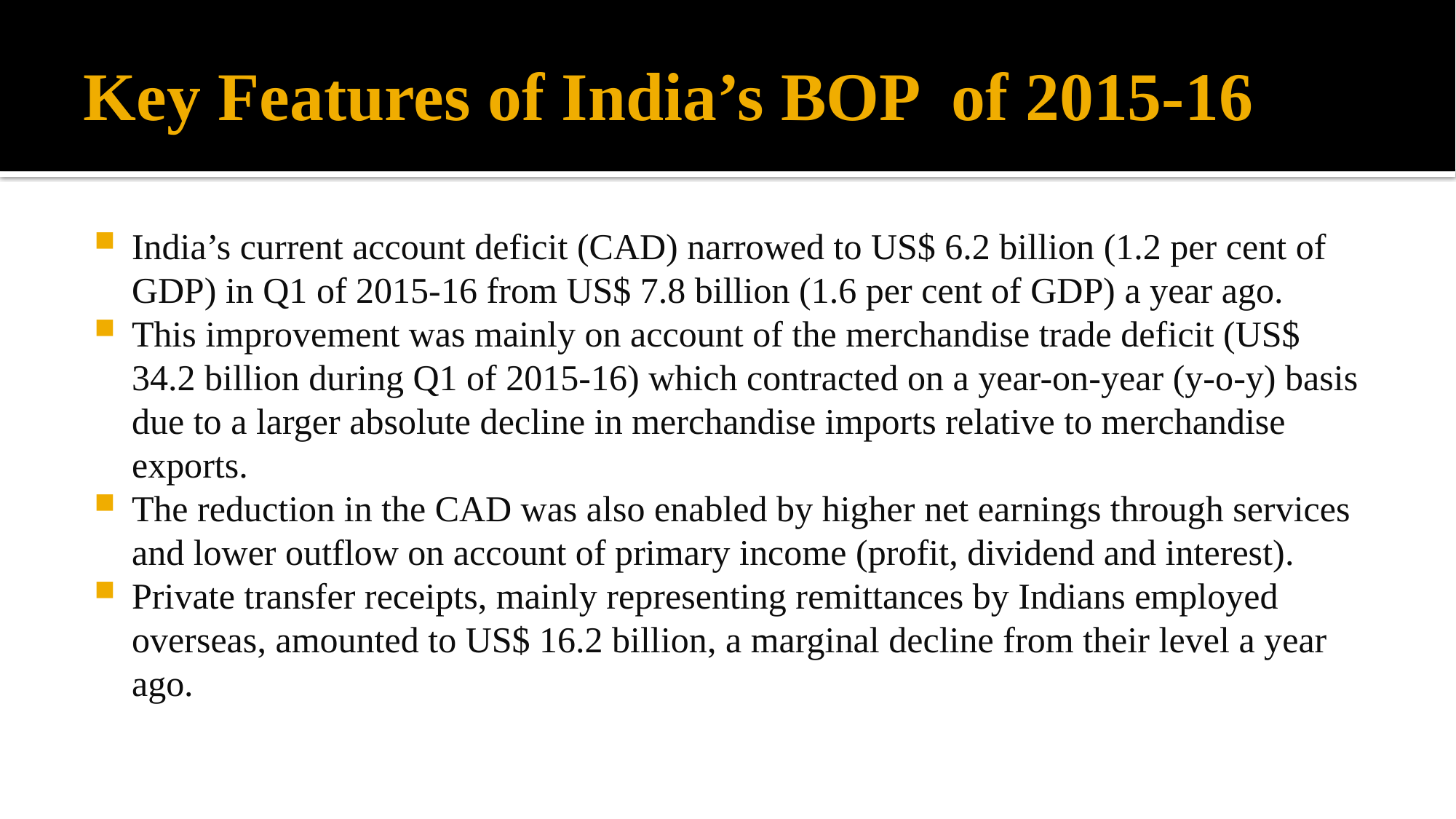

# Key Features of India’s BOP  of 2015-16
India’s current account deficit (CAD) narrowed to US$ 6.2 billion (1.2 per cent of GDP) in Q1 of 2015-16 from US$ 7.8 billion (1.6 per cent of GDP) a year ago.
This improvement was mainly on account of the merchandise trade deficit (US$ 34.2 billion during Q1 of 2015-16) which contracted on a year-on-year (y-o-y) basis due to a larger absolute decline in merchandise imports relative to merchandise exports.
The reduction in the CAD was also enabled by higher net earnings through services and lower outflow on account of primary income (profit, dividend and interest).
Private transfer receipts, mainly representing remittances by Indians employed overseas, amounted to US$ 16.2 billion, a marginal decline from their level a year ago.